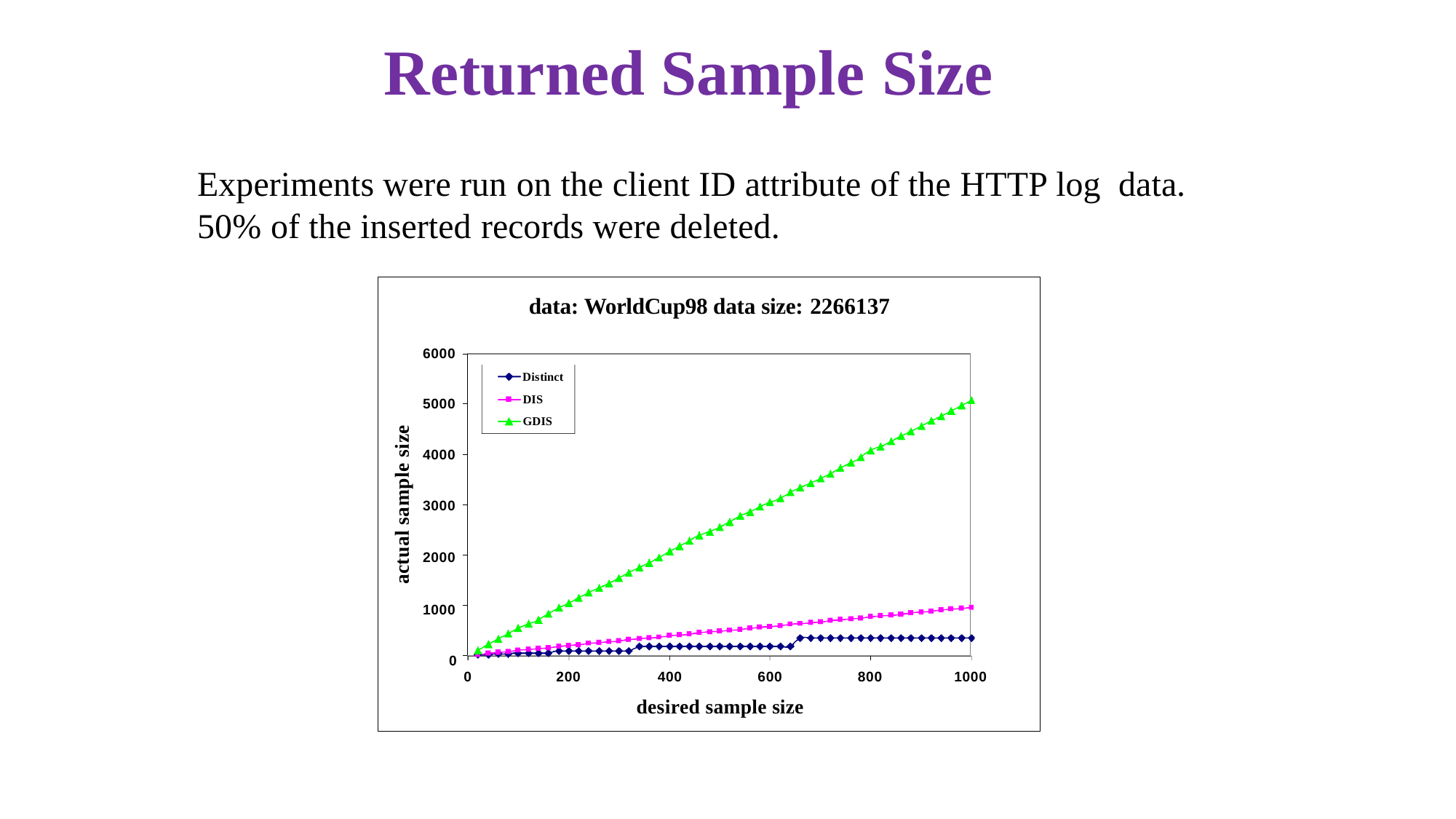

# Returned Sample Size
Experiments were run on the client ID attribute of the HTTP log  data. 50% of the inserted records were deleted.

data: WorldCup98 data size: 2266137
6000
Distinct

DIS  GDIS
5000

actual sample size
4000

3000

2000

1000

0

400	600
desired sample size
0
200
800
1000